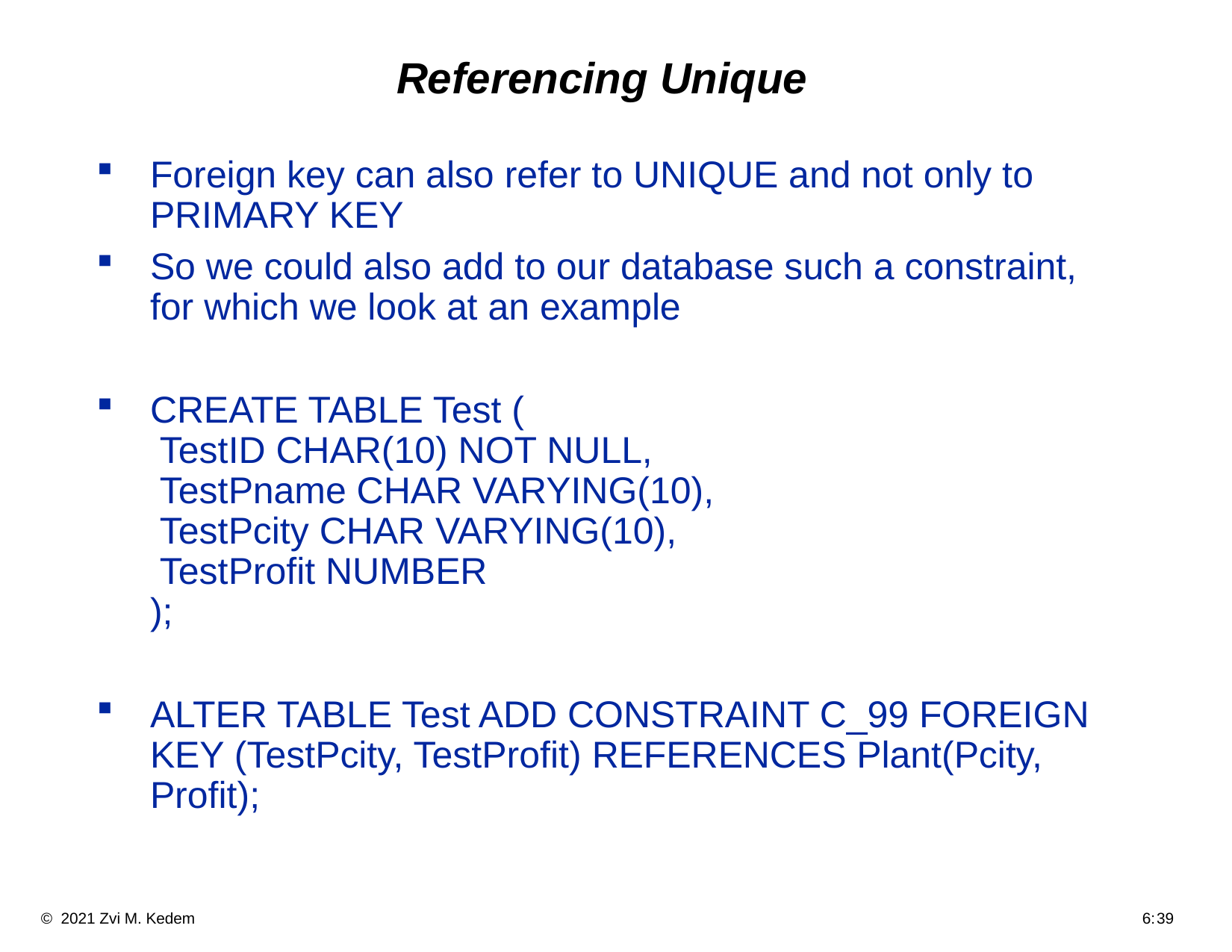

# Referencing Unique
Foreign key can also refer to UNIQUE and not only to PRIMARY KEY
So we could also add to our database such a constraint, for which we look at an example

CREATE TABLE Test (
 TestID CHAR(10) NOT NULL,
 TestPname CHAR VARYING(10),
 TestPcity CHAR VARYING(10),
 TestProfit NUMBER
);

ALTER TABLE Test ADD CONSTRAINT C_99 FOREIGN KEY (TestPcity, TestProfit) REFERENCES Plant(Pcity, Profit);